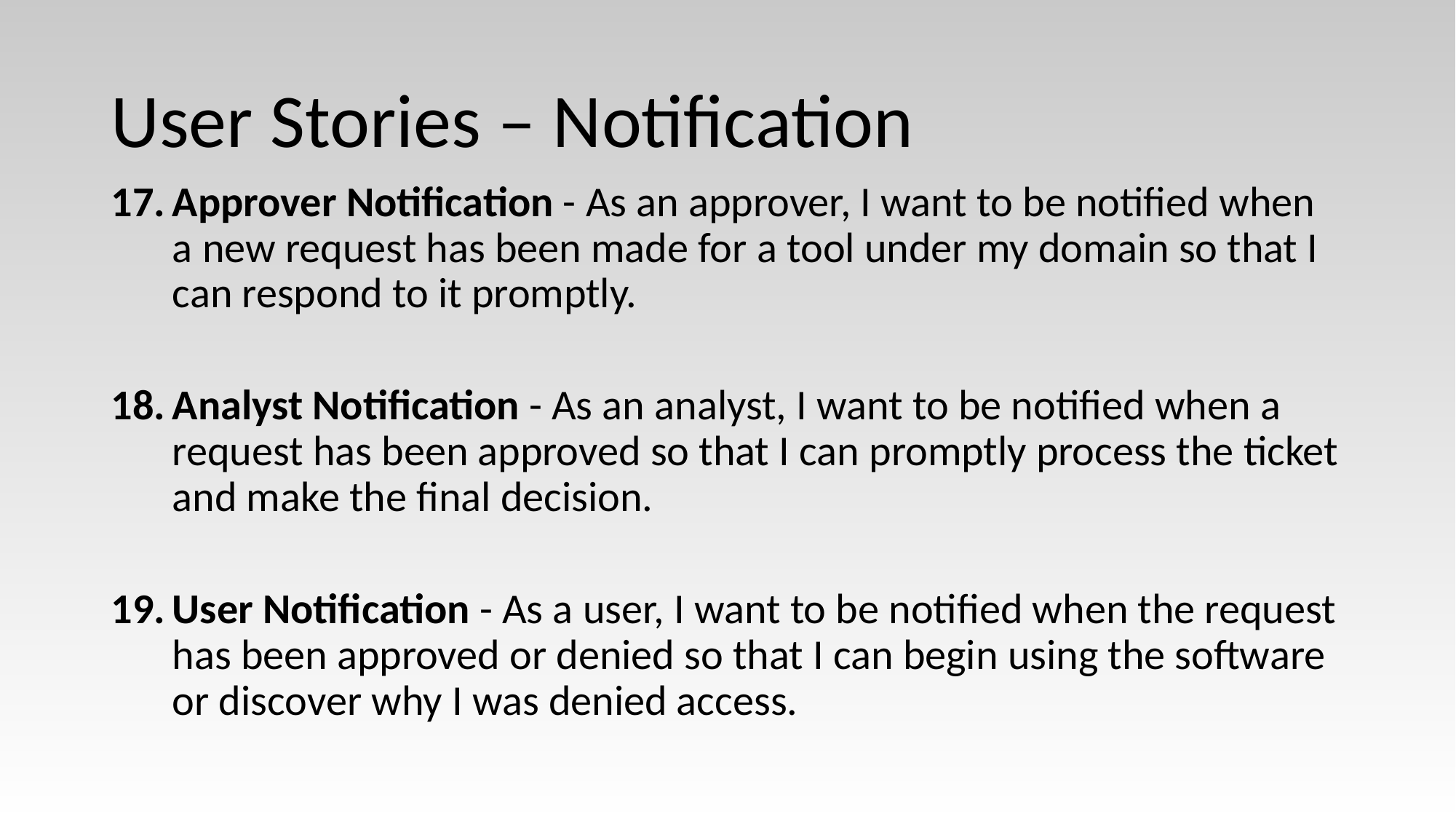

# User Stories – Notification
Approver Notification - As an approver, I want to be notified when a new request has been made for a tool under my domain so that I can respond to it promptly.

Analyst Notification - As an analyst, I want to be notified when a request has been approved so that I can promptly process the ticket and make the final decision.

User Notification - As a user, I want to be notified when the request has been approved or denied so that I can begin using the software or discover why I was denied access.